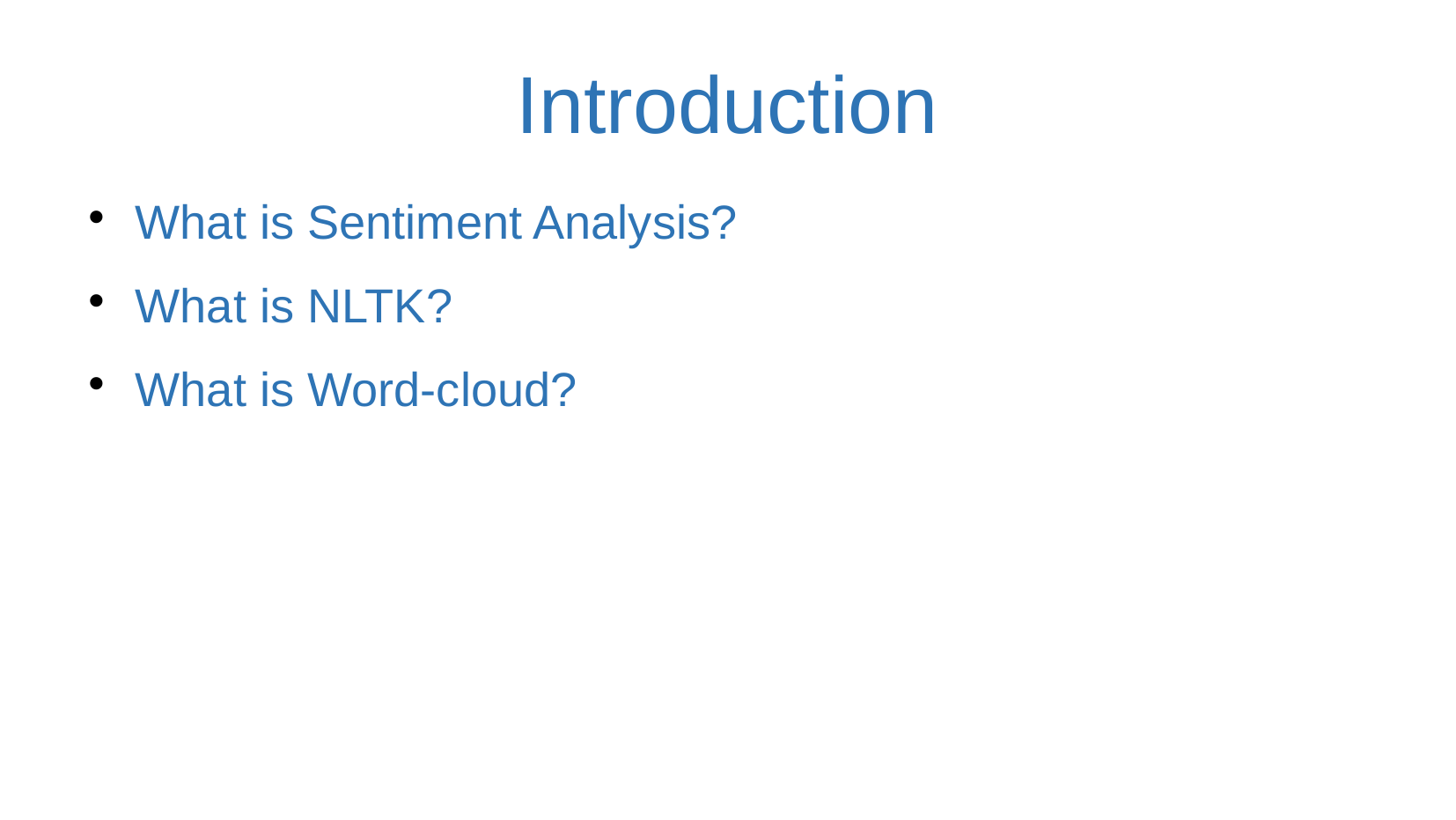

Introduction
What is Sentiment Analysis?
What is NLTK?
What is Word-cloud?